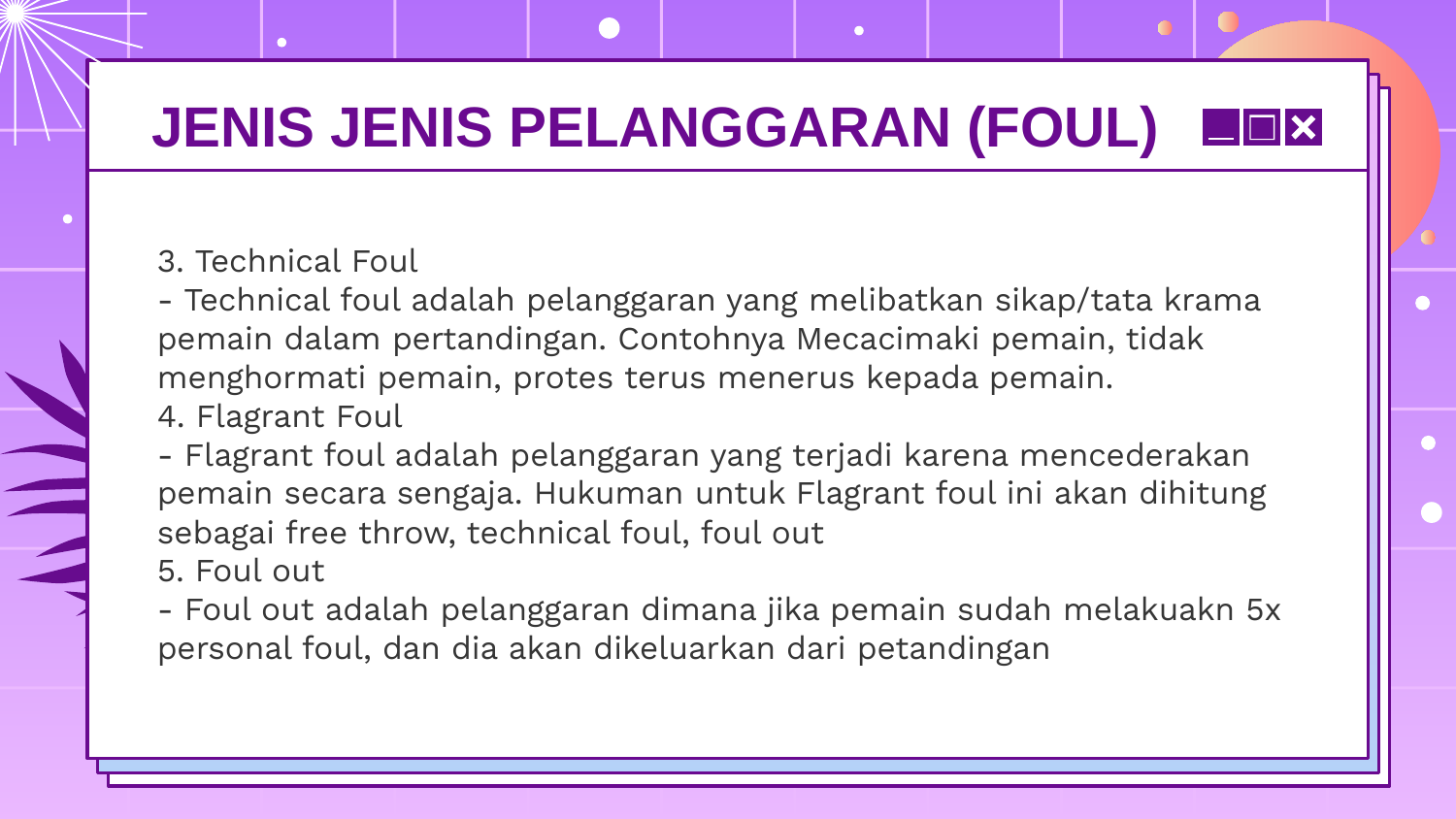

# JENIS JENIS PELANGGARAN (FOUL)
3. Technical Foul
- Technical foul adalah pelanggaran yang melibatkan sikap/tata krama pemain dalam pertandingan. Contohnya Mecacimaki pemain, tidak menghormati pemain, protes terus menerus kepada pemain.
4. Flagrant Foul
- Flagrant foul adalah pelanggaran yang terjadi karena mencederakan pemain secara sengaja. Hukuman untuk Flagrant foul ini akan dihitung sebagai free throw, technical foul, foul out
5. Foul out
- Foul out adalah pelanggaran dimana jika pemain sudah melakuakn 5x personal foul, dan dia akan dikeluarkan dari petandingan